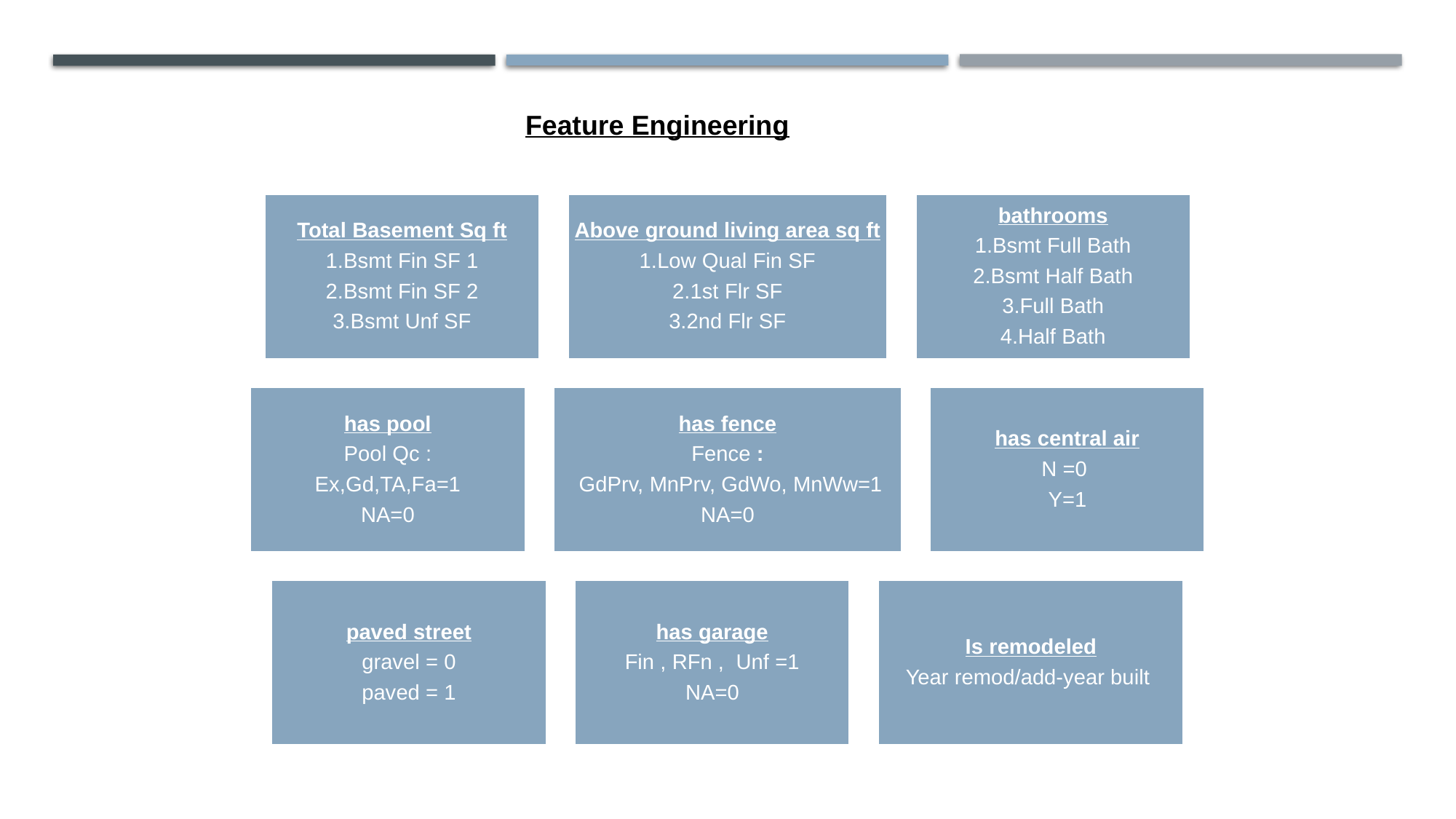

Feature Engineering
Total Basement Sq ft
1.Bsmt Fin SF 1
2.Bsmt Fin SF 2
3.Bsmt Unf SF
Above ground living area sq ft
1.Low Qual Fin SF
2.1st Flr SF
3.2nd Flr SF
bathrooms
1.Bsmt Full Bath
2.Bsmt Half Bath
3.Full Bath
4.Half Bath
has pool
Pool Qc :
Ex,Gd,TA,Fa=1
NA=0
has fence
Fence :
 GdPrv, MnPrv, GdWo, MnWw=1
NA=0
has central air
N =0
Y=1
paved street
gravel = 0
paved = 1
has garage
Fin , RFn ,  Unf =1
NA=0
Is remodeled
Year remod/add-year built